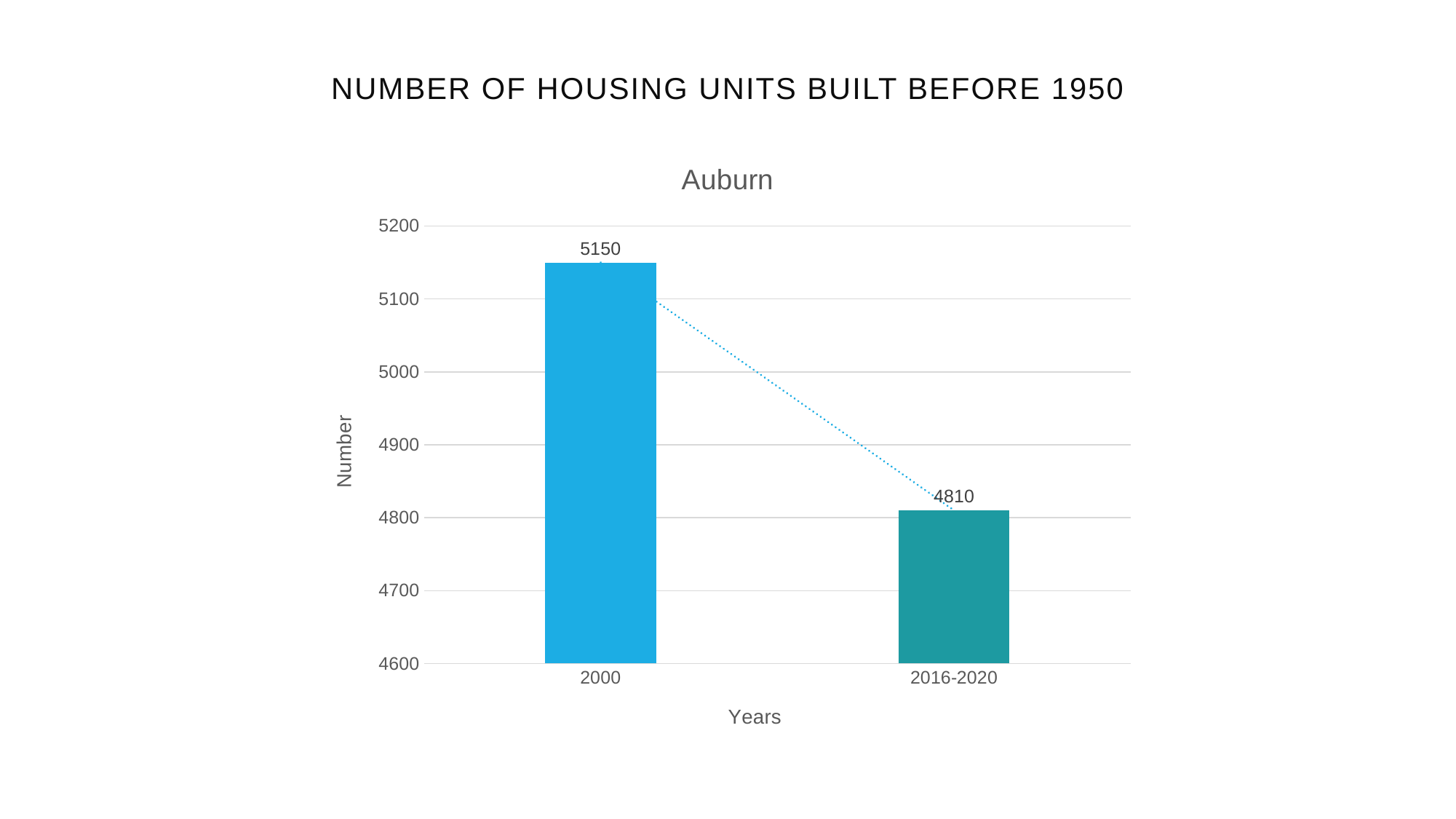

# Number of Housing Units Built Before 1950

### Chart:

| Category |  |
|---|---|
| 2000 | 5150.0 |
| 2016-2020 | 4810.0 |